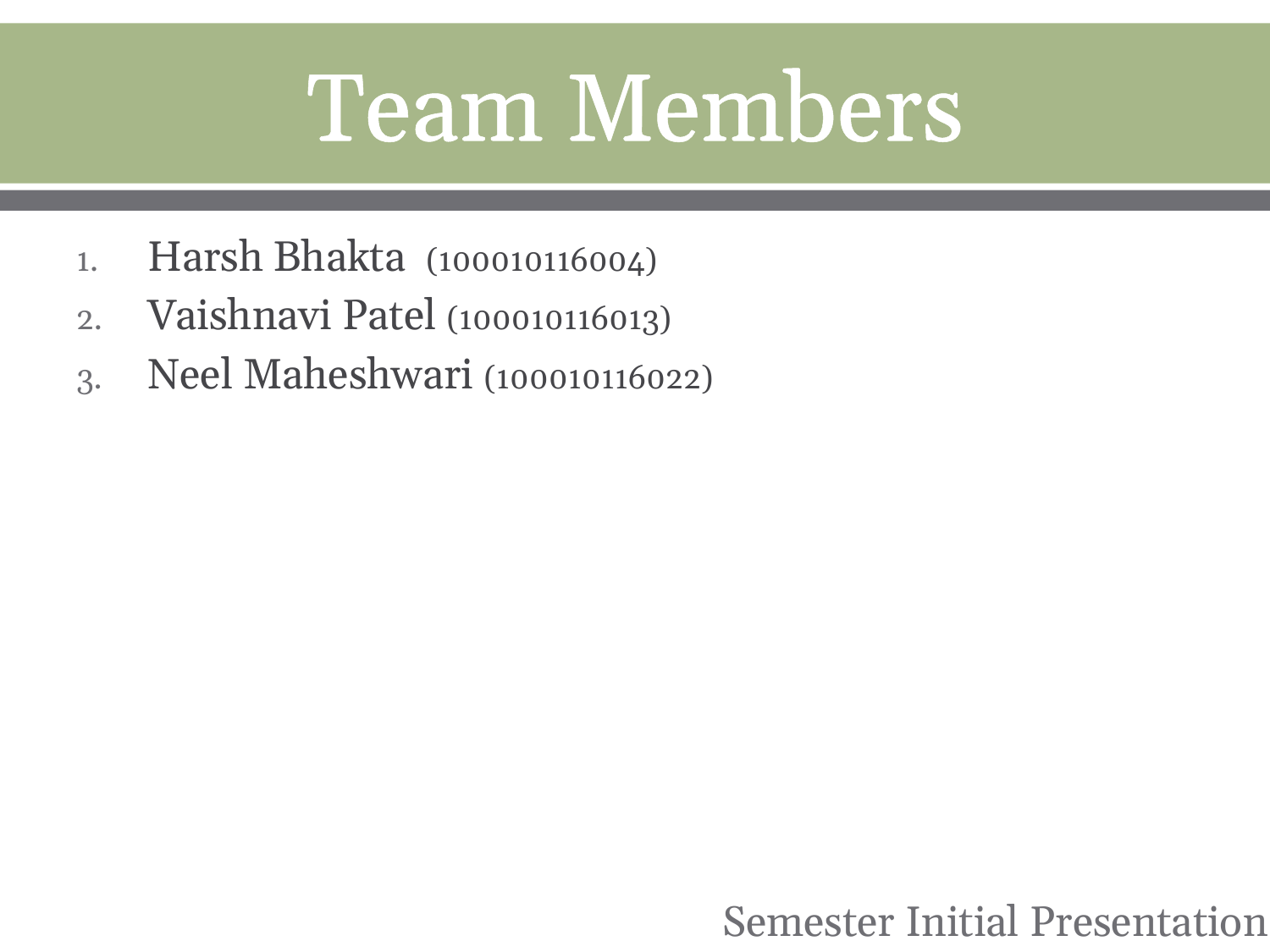

# Team Members
Harsh Bhakta  (100010116004)
Vaishnavi Patel (100010116013)
Neel Maheshwari (100010116022)